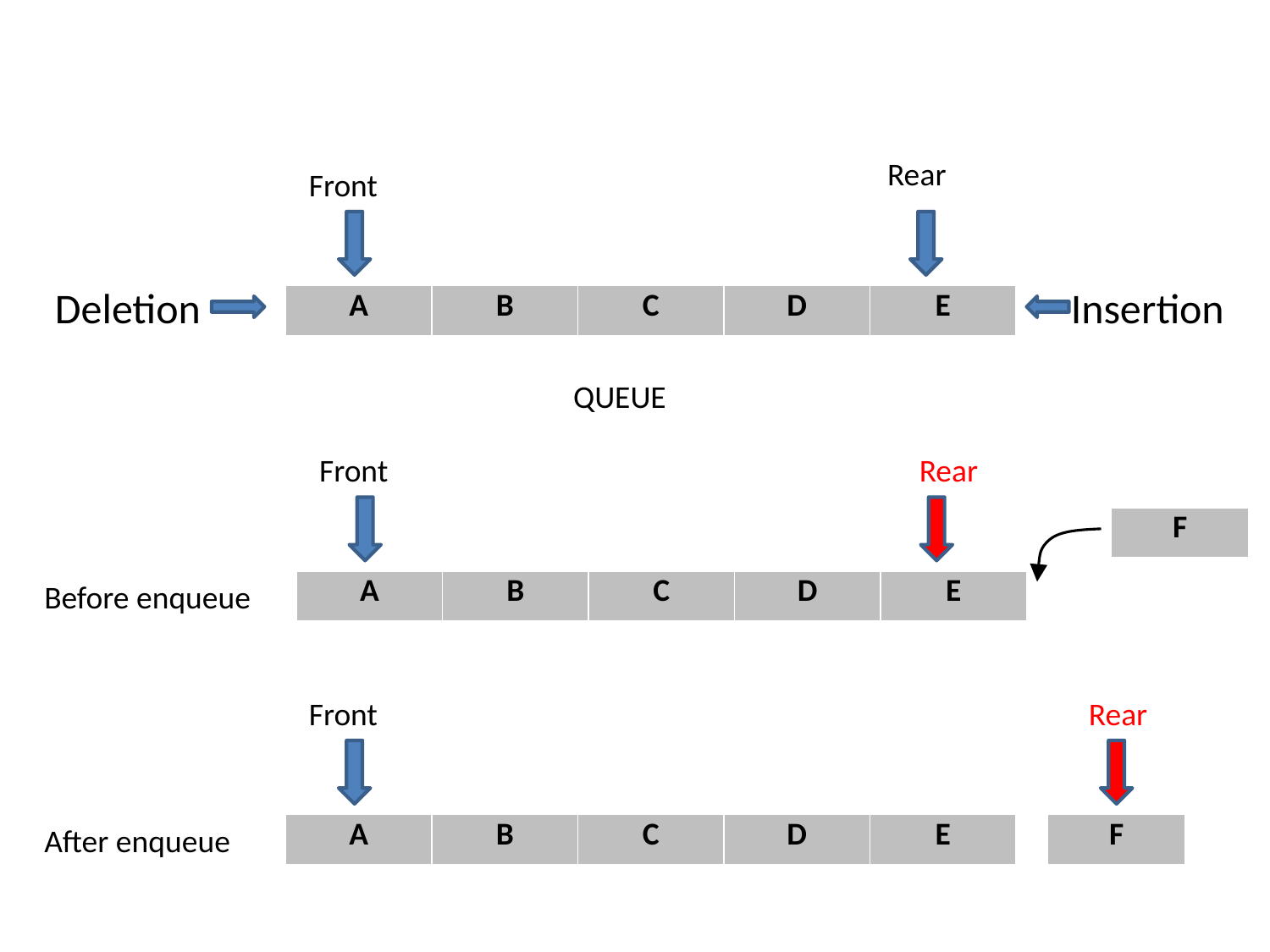

Rear
Front

Deletion
Insertion
| A | B | C | D | E |
| --- | --- | --- | --- | --- |

QUEUE
Front
 Rear

| F |
| --- |

Before enqueue
| A | B | C | D | E |
| --- | --- | --- | --- | --- |
Front
 Rear

After enqueue
| A | B | C | D | E |
| --- | --- | --- | --- | --- |
| F |
| --- |